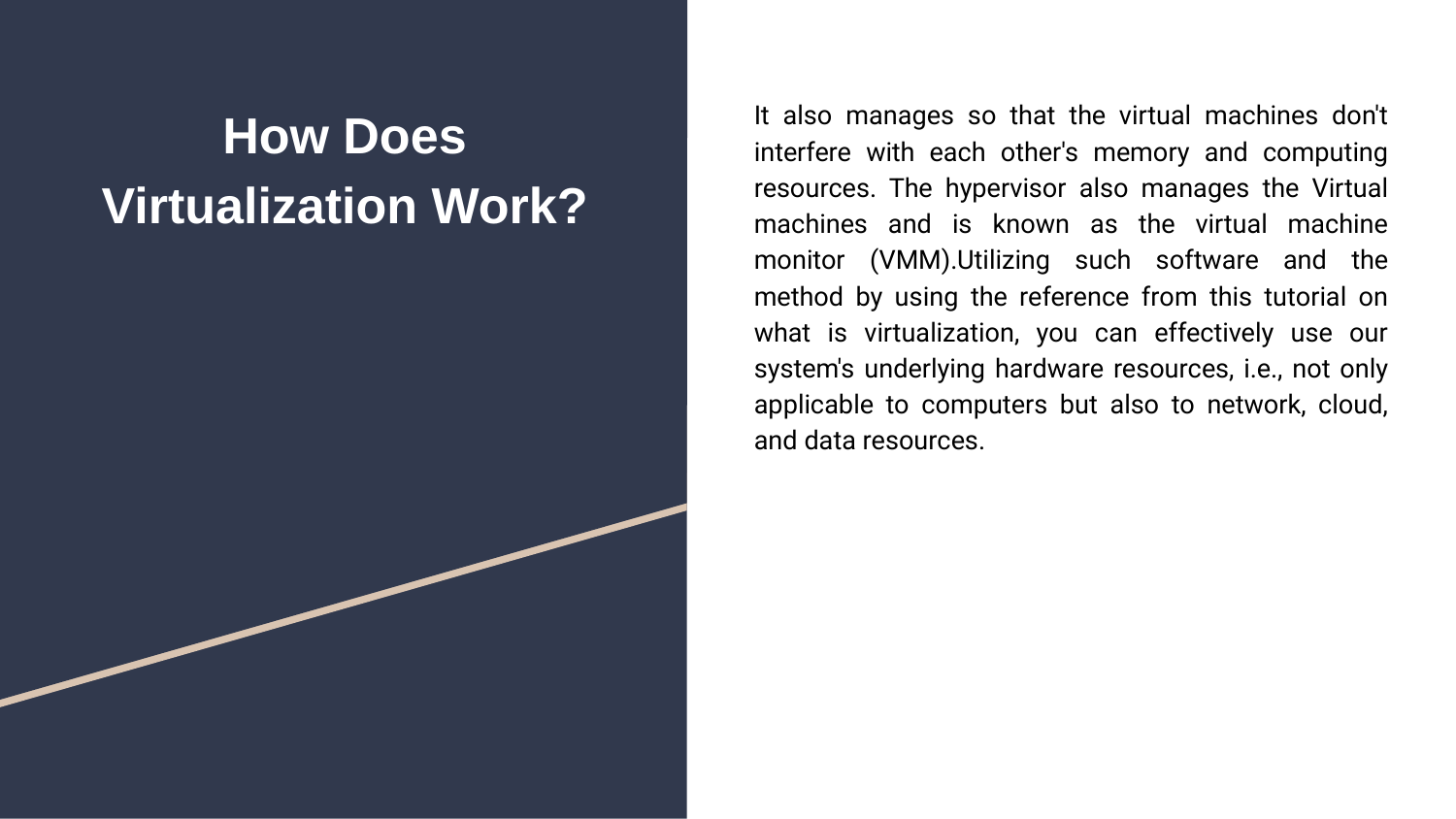

# How Does Virtualization Work?

It also manages so that the virtual machines don't interfere with each other's memory and computing resources. The hypervisor also manages the Virtual machines and is known as the virtual machine monitor (VMM).Utilizing such software and the method by using the reference from this tutorial on what is virtualization, you can effectively use our system's underlying hardware resources, i.e., not only applicable to computers but also to network, cloud, and data resources.